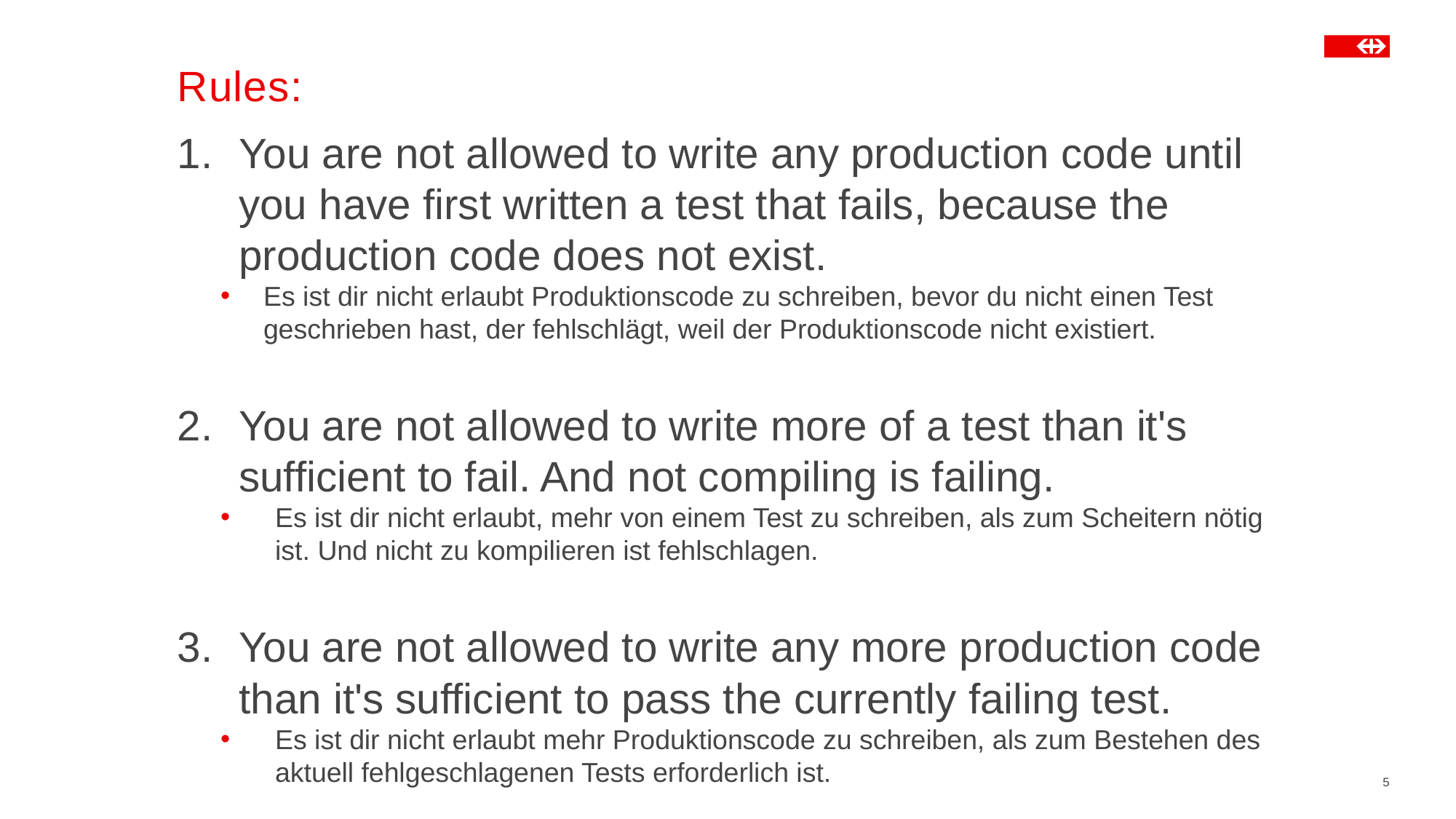

# Rules:
You are not allowed to write any production code until you have first written a test that fails, because the production code does not exist.
Es ist dir nicht erlaubt Produktionscode zu schreiben, bevor du nicht einen Test geschrieben hast, der fehlschlägt, weil der Produktionscode nicht existiert.

You are not allowed to write more of a test than it's sufficient to fail. And not compiling is failing.
Es ist dir nicht erlaubt, mehr von einem Test zu schreiben, als zum Scheitern nötig ist. Und nicht zu kompilieren ist fehlschlagen.

You are not allowed to write any more production code than it's sufficient to pass the currently failing test.
Es ist dir nicht erlaubt mehr Produktionscode zu schreiben, als zum Bestehen des aktuell fehlgeschlagenen Tests erforderlich ist.
5